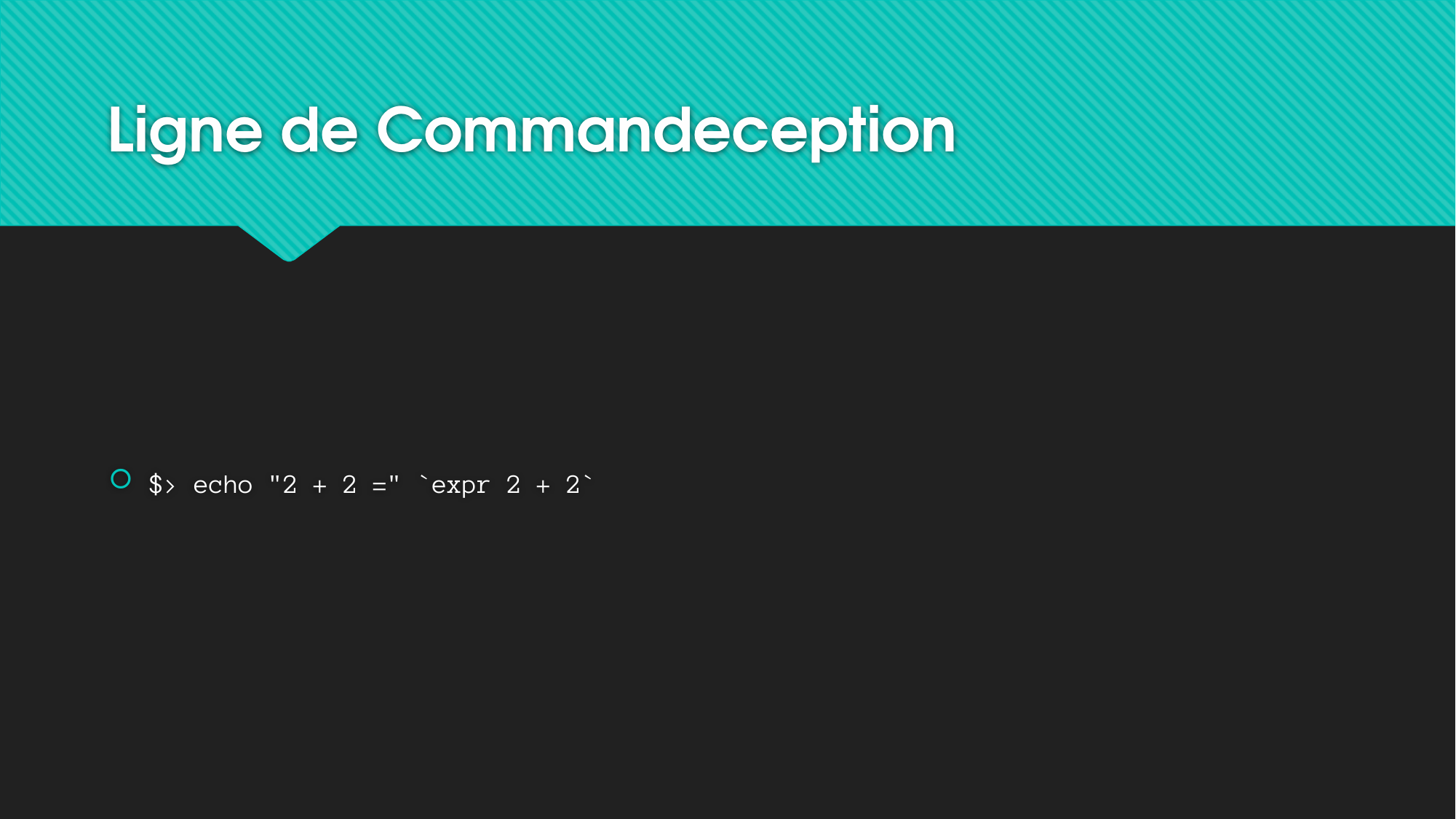

# Ligne de Commandeception
$> echo "2 + 2 =" `expr 2 + 2`